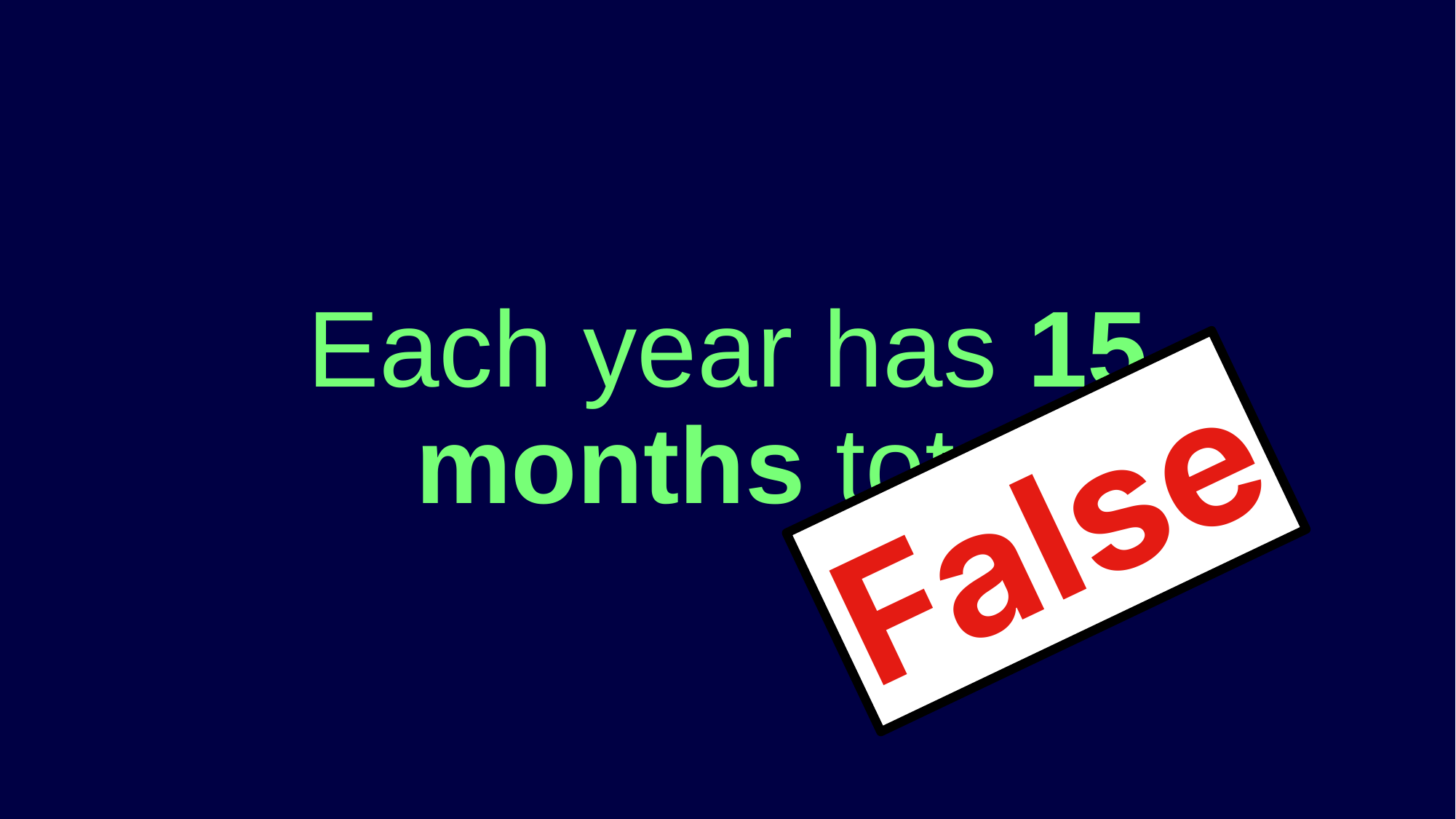

# Each year has 15 months total
False